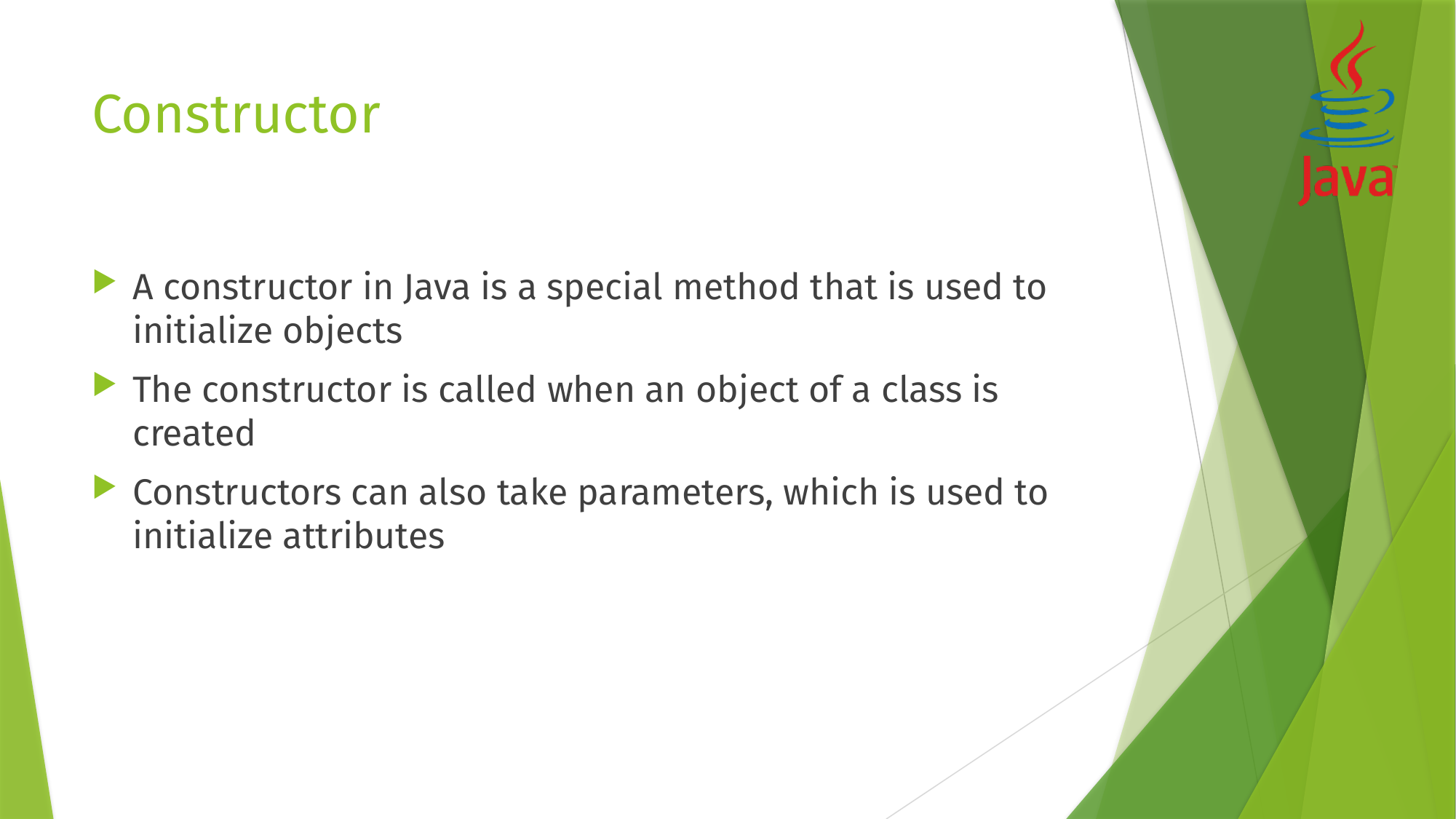

# Constructor
A constructor in Java is a special method that is used to initialize objects
The constructor is called when an object of a class is created
Constructors can also take parameters, which is used to initialize attributes